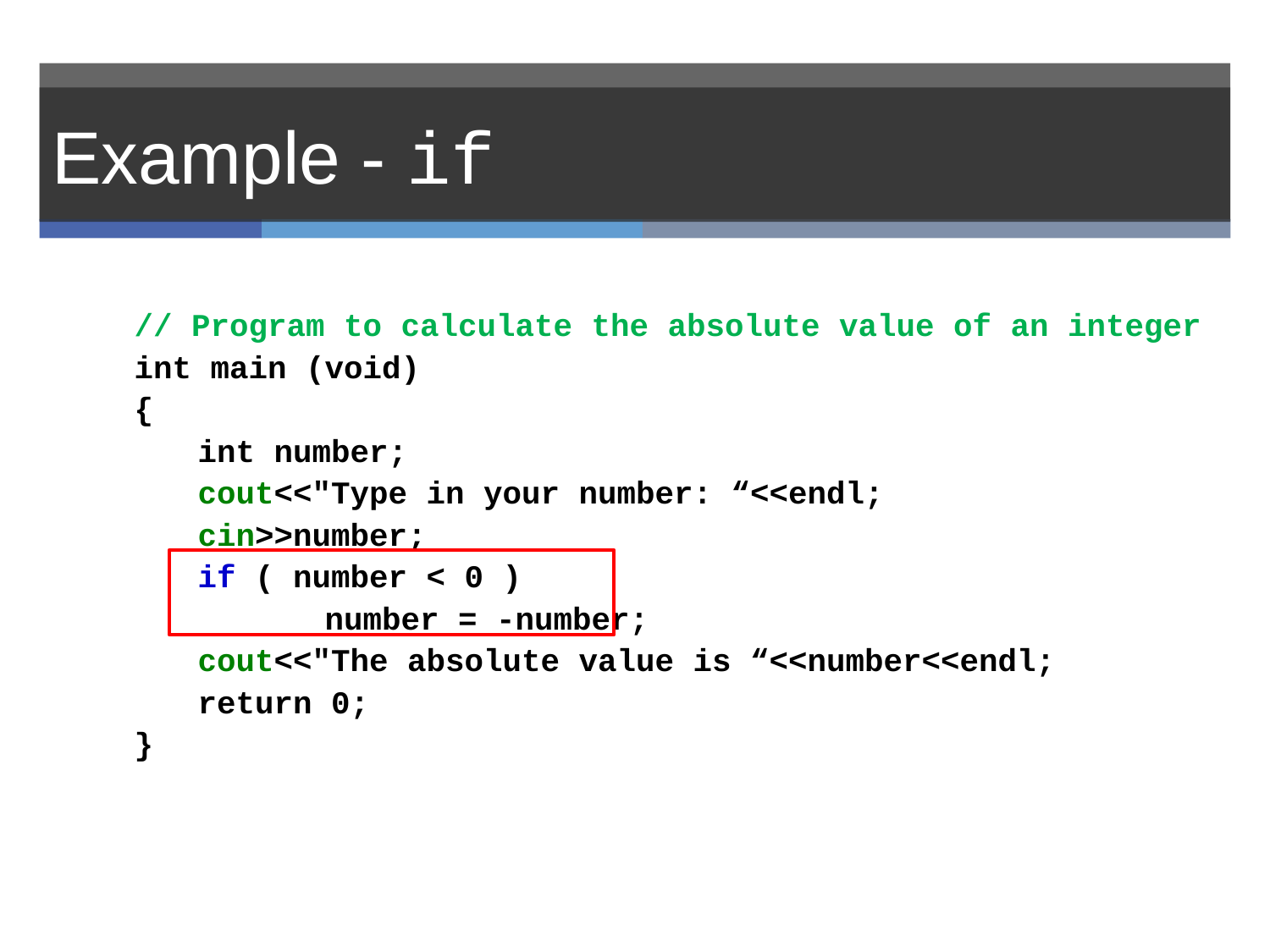

# Example - if
// Program to calculate the absolute value of an integer
int main (void)
{
int number;
cout<<"Type in your number: “<<endl;
cin>>number;
if ( number < 0 )
	number = -number;
cout<<"The absolute value is “<<number<<endl;
return 0;
}